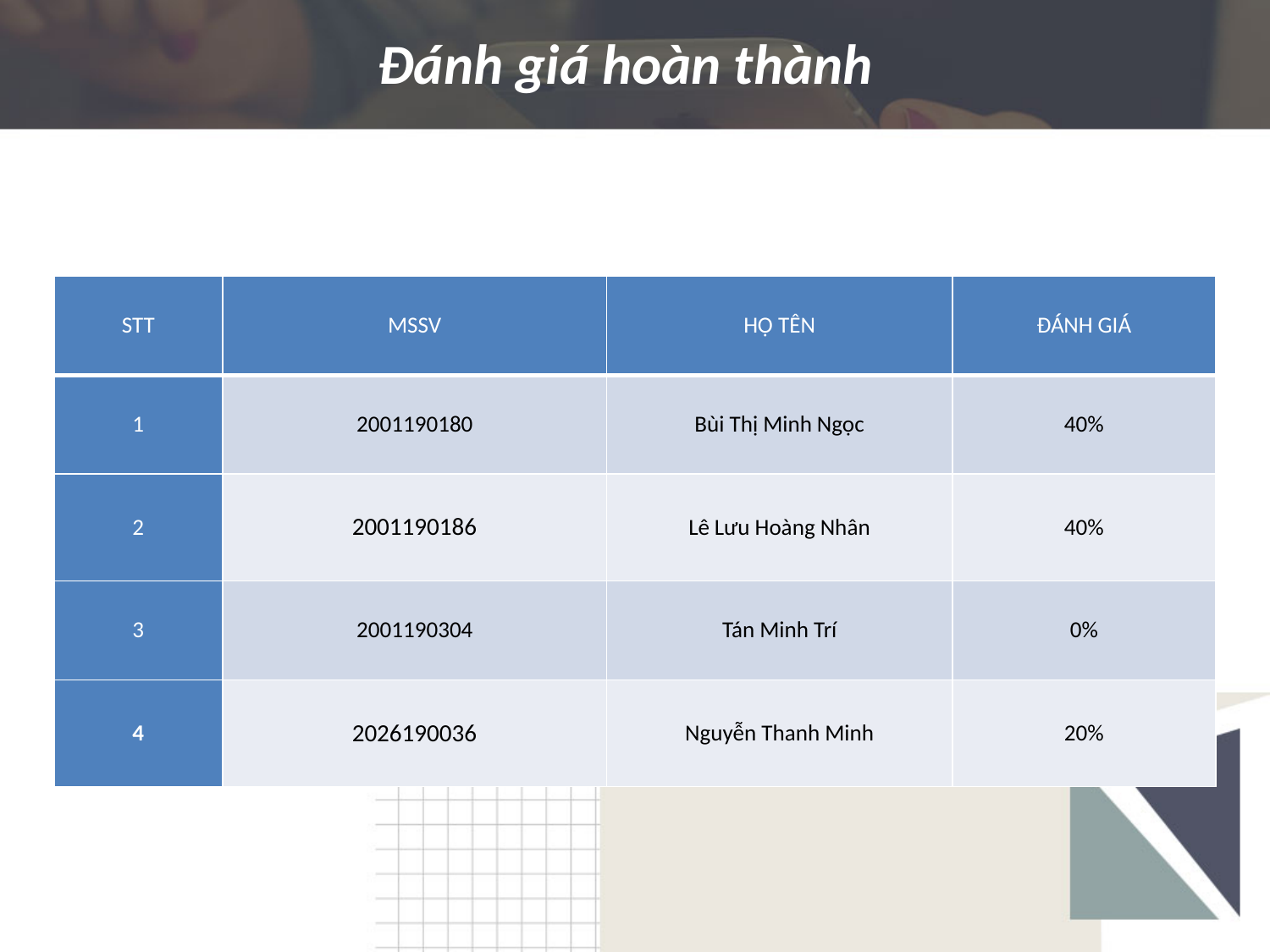

# Đánh giá hoàn thành
| STT | MSSV | HỌ TÊN | ĐÁNH GIÁ |
| --- | --- | --- | --- |
| 1 | 2001190180 | Bùi Thị Minh Ngọc | 40% |
| 2 | 2001190186 | Lê Lưu Hoàng Nhân | 40% |
| 3 | 2001190304 | Tán Minh Trí | 0% |
| 4 | 2026190036 | Nguyễn Thanh Minh | 20% |